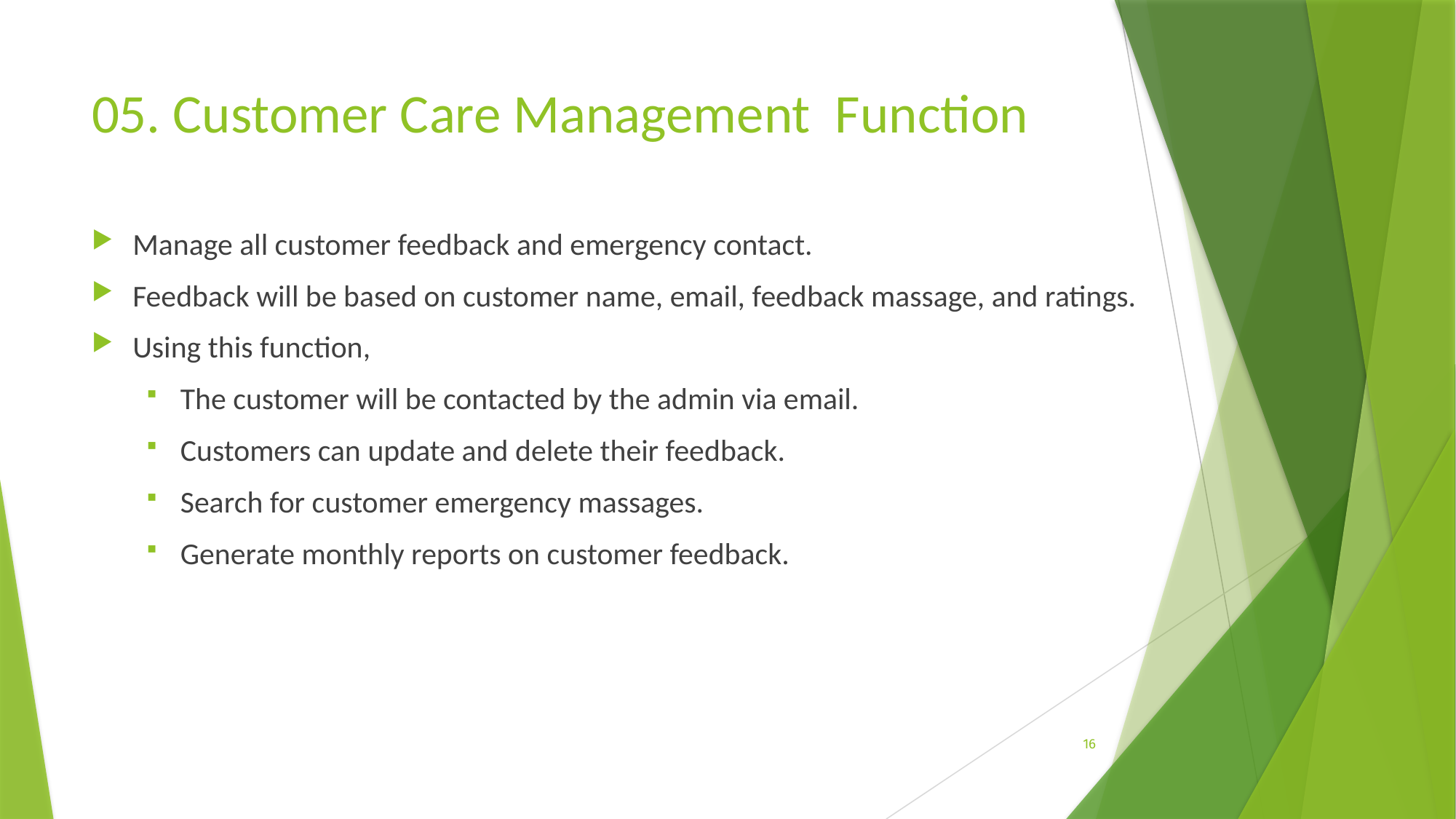

# 05. Customer Care Management  Function
Manage all customer feedback and emergency contact.
Feedback will be based on customer name, email, feedback massage, and ratings.
Using this function,
The customer will be contacted by the admin via email.
Customers can update and delete their feedback.
Search for customer emergency massages.
Generate monthly reports on customer feedback.

16